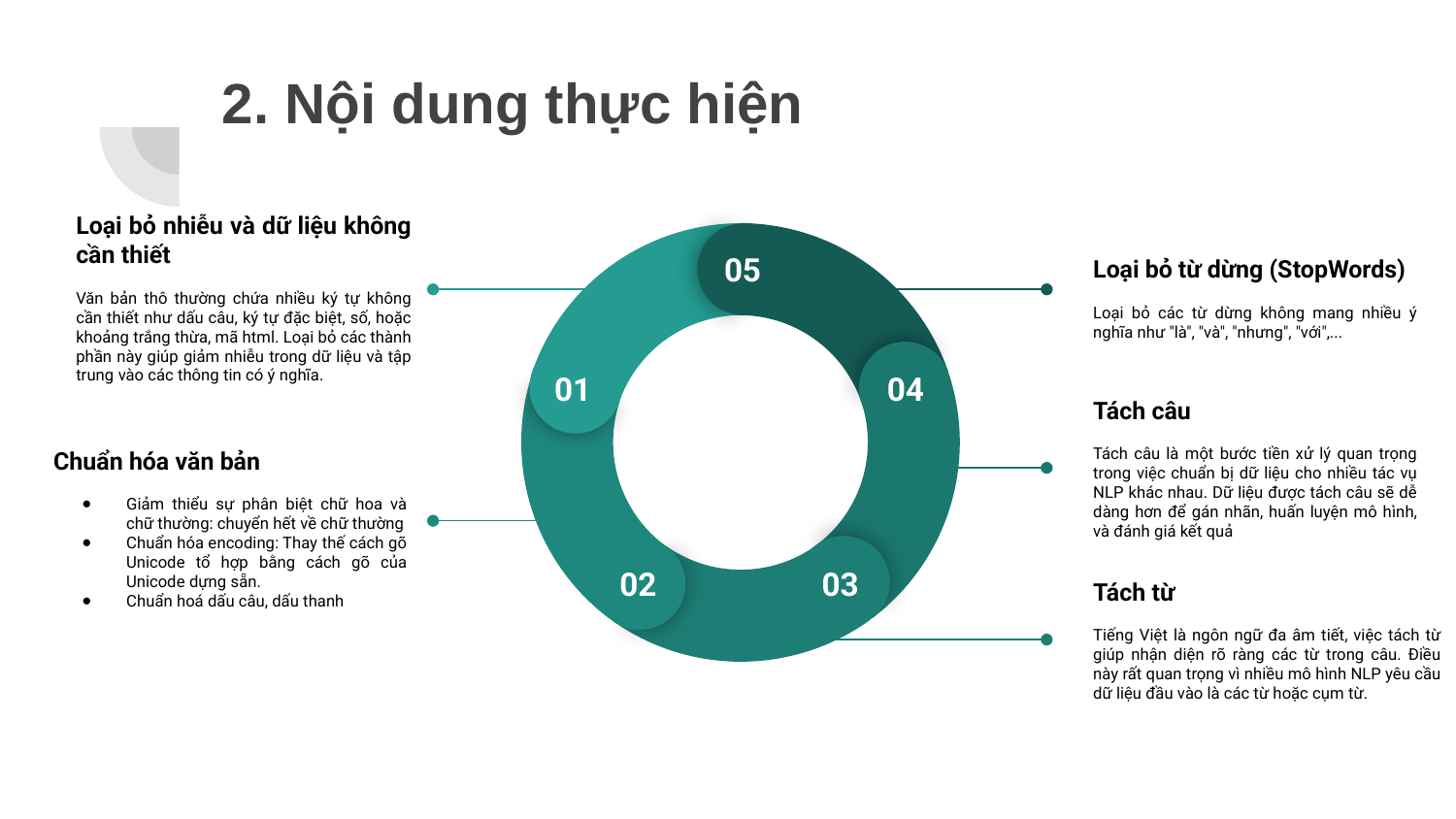

# 2. Nội dung thực hiện

05

01
04

02
03
Loại bỏ nhiễu và dữ liệu không cần thiết

Văn bản thô thường chứa nhiều ký tự không cần thiết như dấu câu, ký tự đặc biệt, số, hoặc khoảng trắng thừa, mã html. Loại bỏ các thành phần này giúp giảm nhiễu trong dữ liệu và tập trung vào các thông tin có ý nghĩa.
Loại bỏ từ dừng (StopWords)

Loại bỏ các từ dừng không mang nhiều ý nghĩa như "là", "và", "nhưng", "với",...
Tách câu

Tách câu là một bước tiền xử lý quan trọng trong việc chuẩn bị dữ liệu cho nhiều tác vụ NLP khác nhau. Dữ liệu được tách câu sẽ dễ dàng hơn để gán nhãn, huấn luyện mô hình, và đánh giá kết quả
Chuẩn hóa văn bản

Giảm thiểu sự phân biệt chữ hoa và chữ thường: chuyển hết về chữ thường
Chuẩn hóa encoding: Thay thế cách gõ Unicode tổ hợp bằng cách gõ của Unicode dựng sẵn.
Chuẩn hoá dấu câu, dấu thanh
Tách từ

Tiếng Việt là ngôn ngữ đa âm tiết, việc tách từ giúp nhận diện rõ ràng các từ trong câu. Điều này rất quan trọng vì nhiều mô hình NLP yêu cầu dữ liệu đầu vào là các từ hoặc cụm từ.